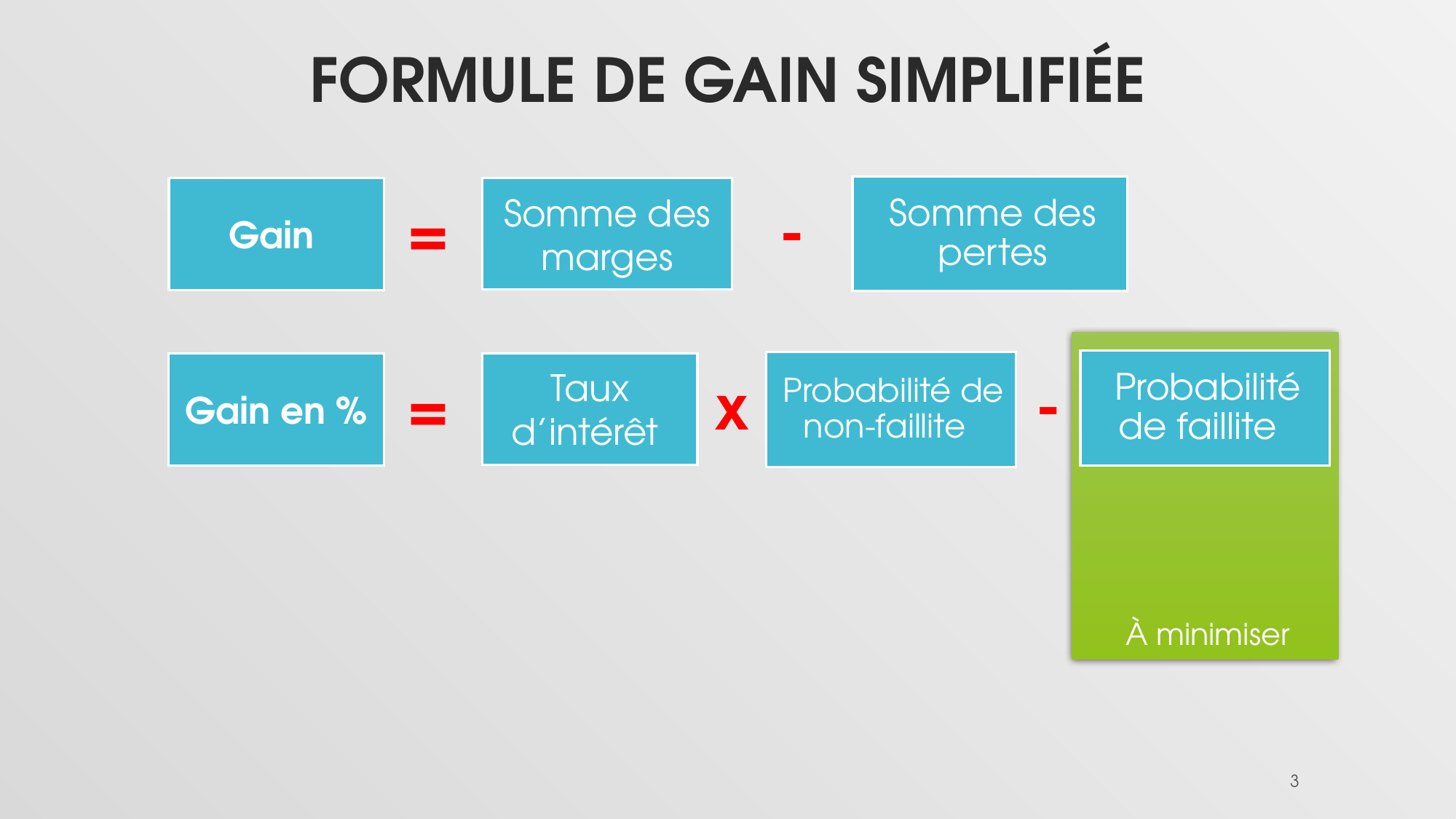

# Formule de Gain simplifiée
Somme des pertes
Somme des marges
Gain
=
-

À minimiser
Probabilité de faillite
Probabilité de non-faillite
Taux d’intérêt
Gain en %
-
=
x
3